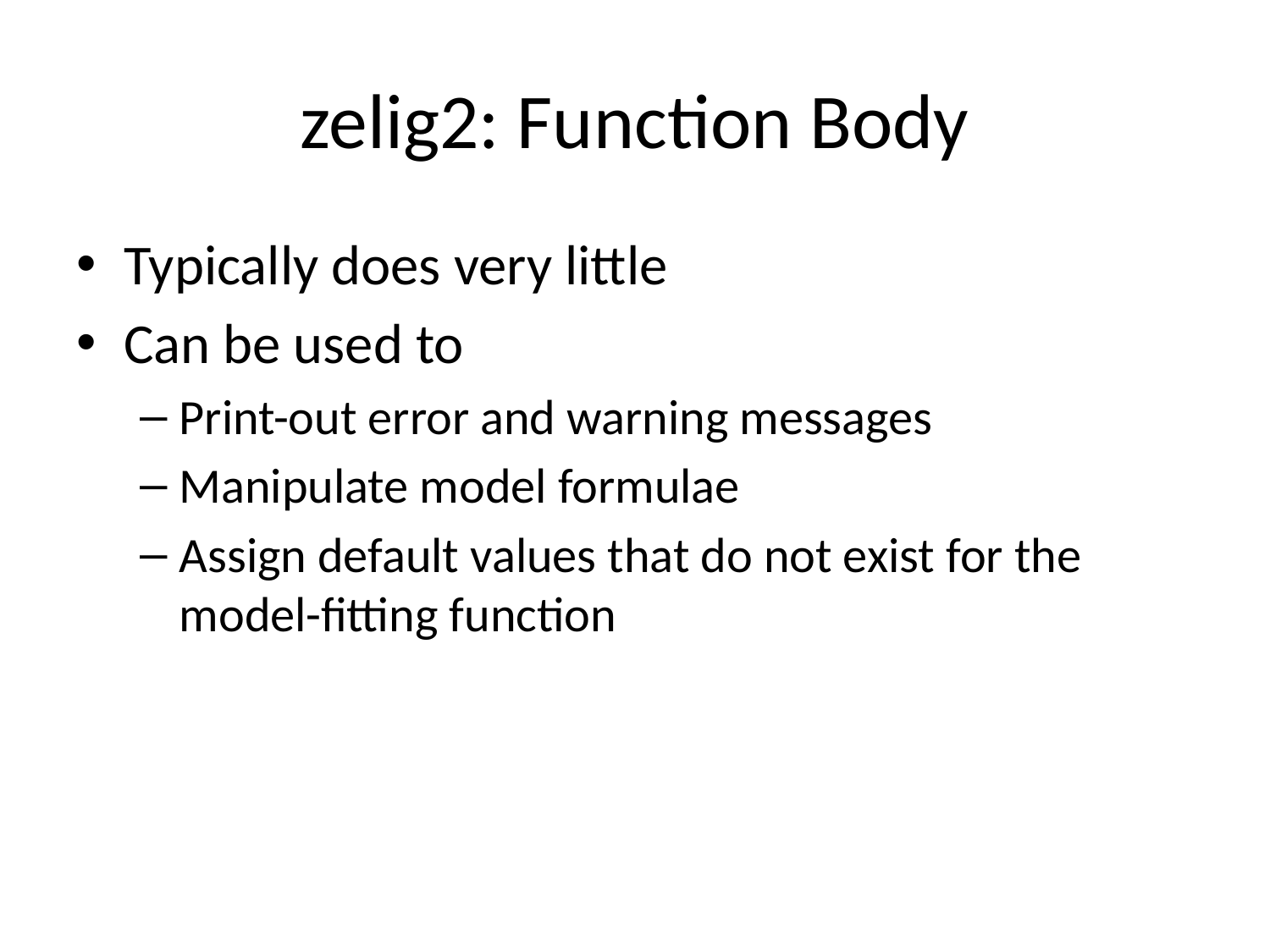

# zelig2: Function Body
Typically does very little
Can be used to
Print-out error and warning messages
Manipulate model formulae
Assign default values that do not exist for the model-fitting function